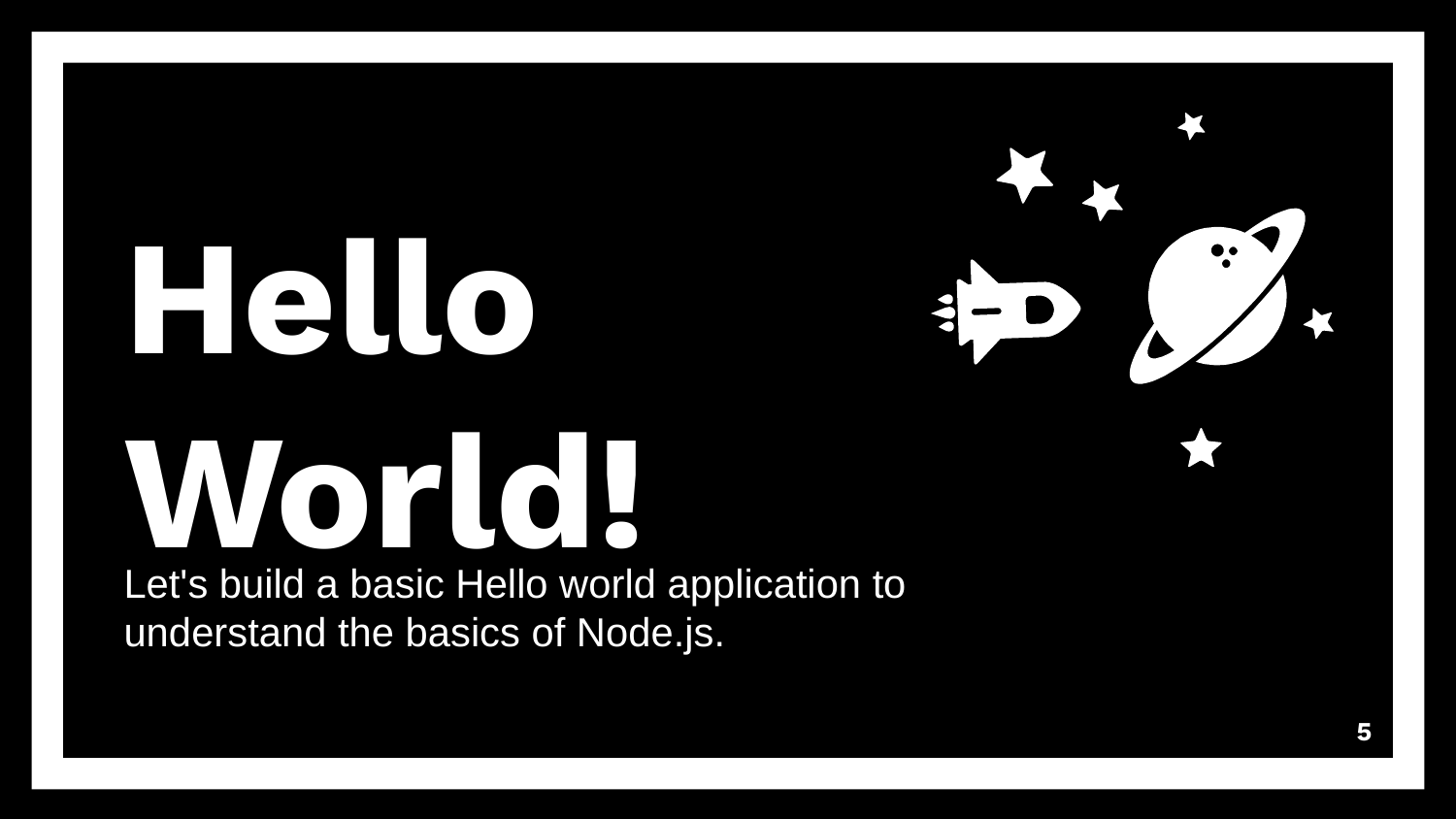

Hello
World!

Let's build a basic Hello world application to understand the basics of Node.js.
5